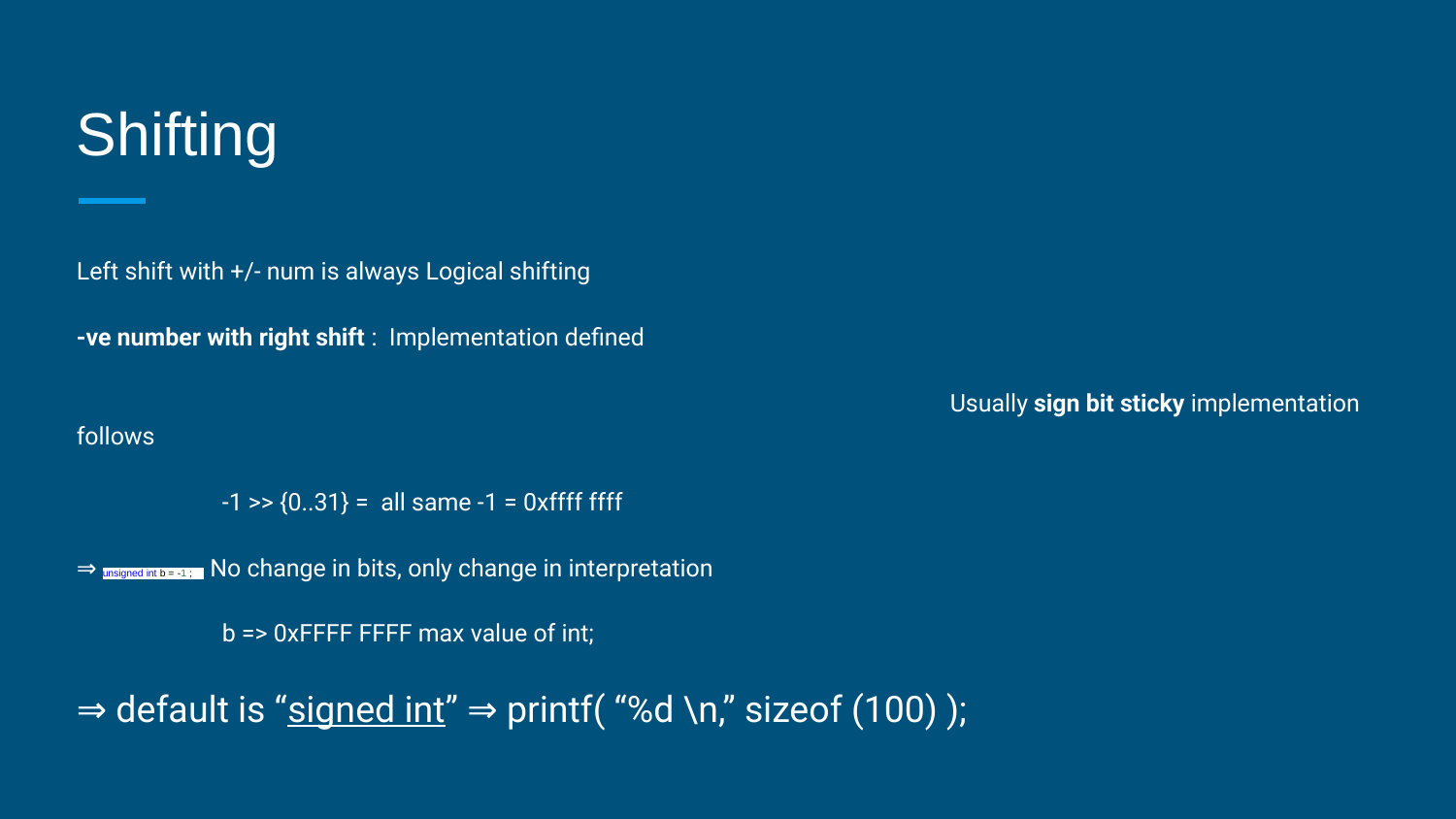

# Shifting
Left shift with +/- num is always Logical shifting
-ve number with right shift :  Implementation defined
						Usually sign bit sticky implementation follows
	-1 >> {0..31} =  all same -1 = 0xffff ffff
⇒ unsigned int b = -1 ;     No change in bits, only change in interpretation
	b => 0xFFFF FFFF max value of int;
⇒ default is “signed int” ⇒ printf( “%d \n,” sizeof (100) );